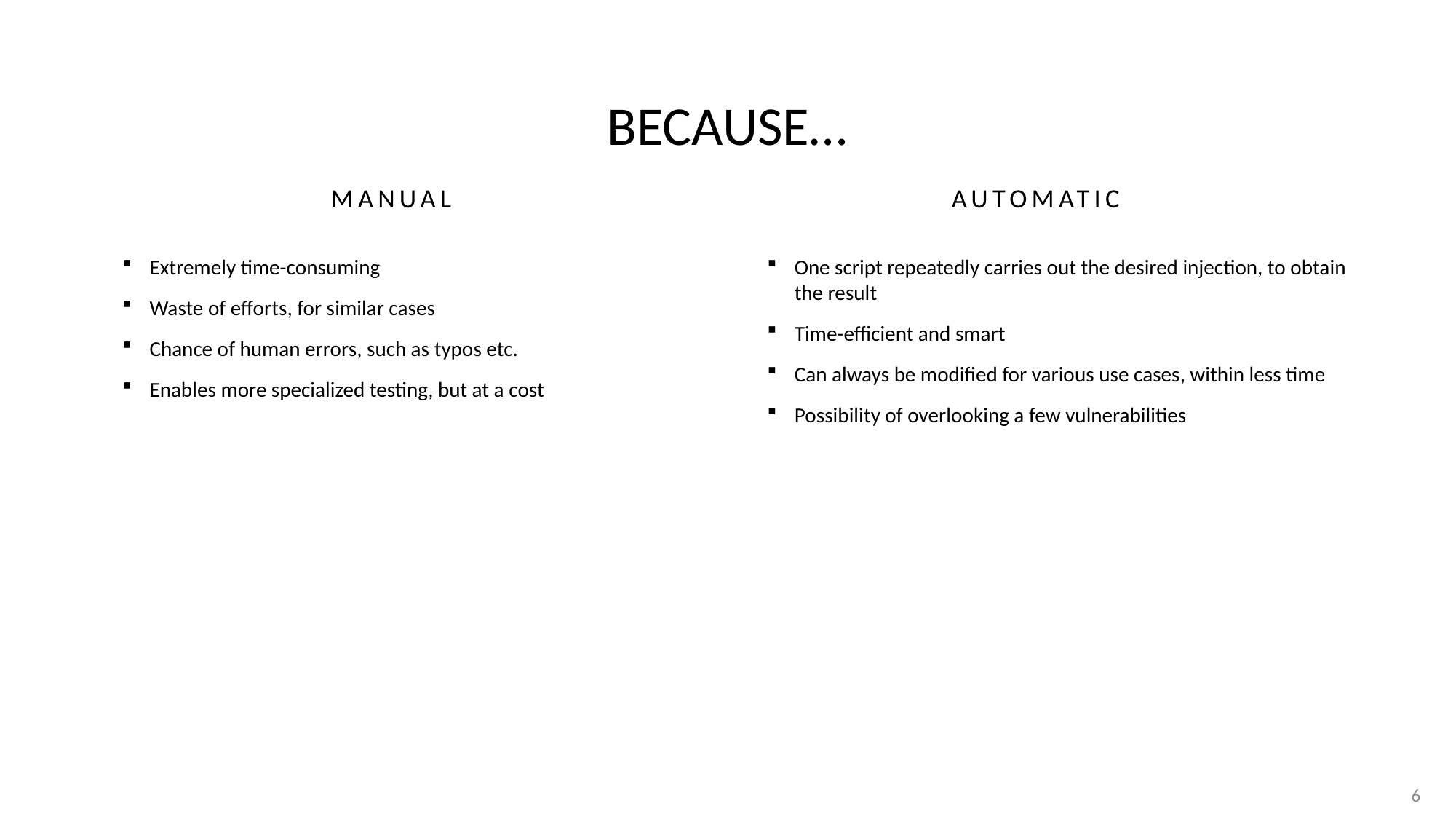

# Because…
Manual
Automatic
Extremely time-consuming
Waste of efforts, for similar cases
Chance of human errors, such as typos etc.
Enables more specialized testing, but at a cost
One script repeatedly carries out the desired injection, to obtain the result
Time-efficient and smart
Can always be modified for various use cases, within less time
Possibility of overlooking a few vulnerabilities
6